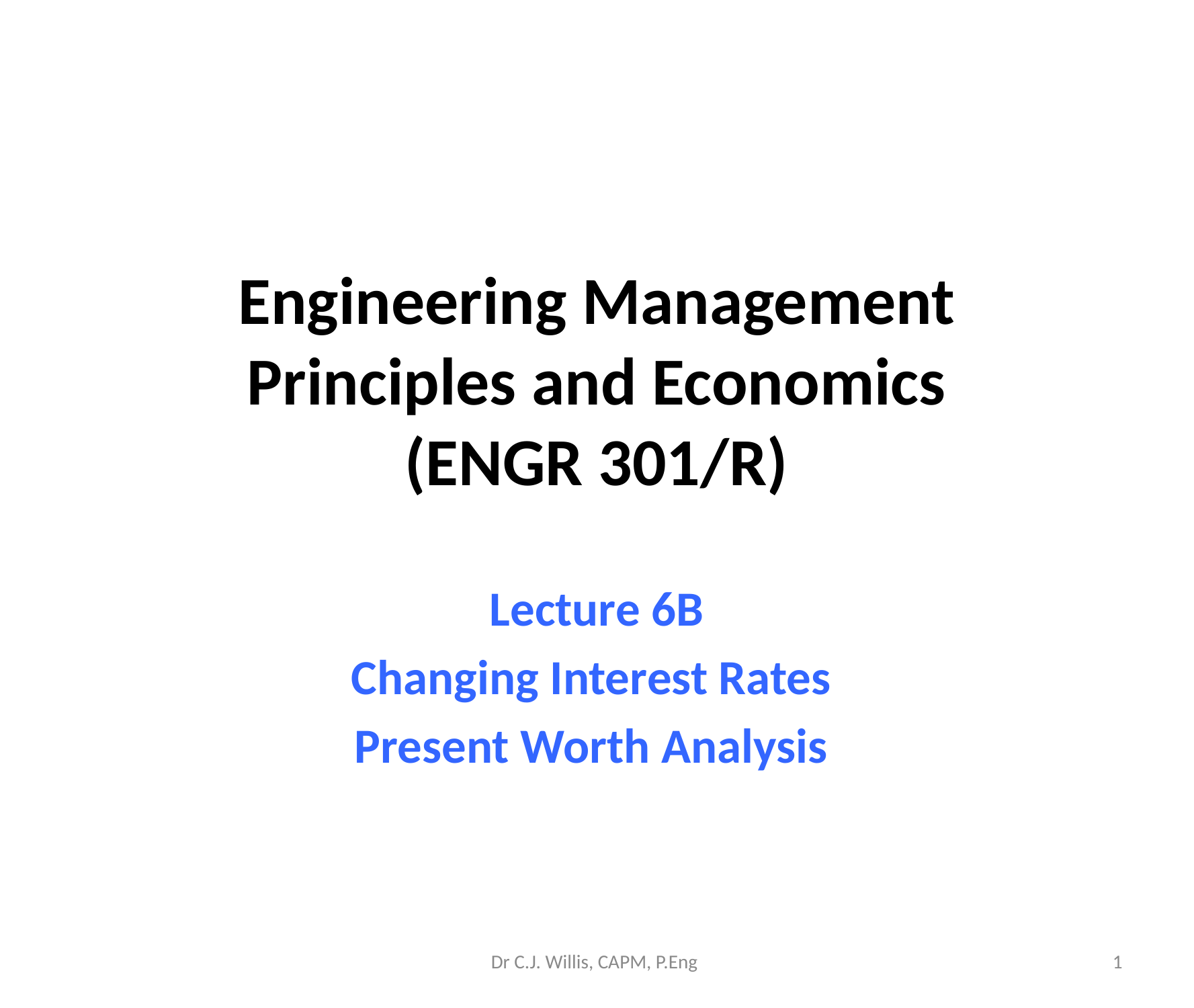

# Engineering Management Principles and Economics (ENGR 301/R)
Lecture 6B
Changing Interest Rates
Present Worth Analysis
Dr C.J. Willis, CAPM, P.Eng
1